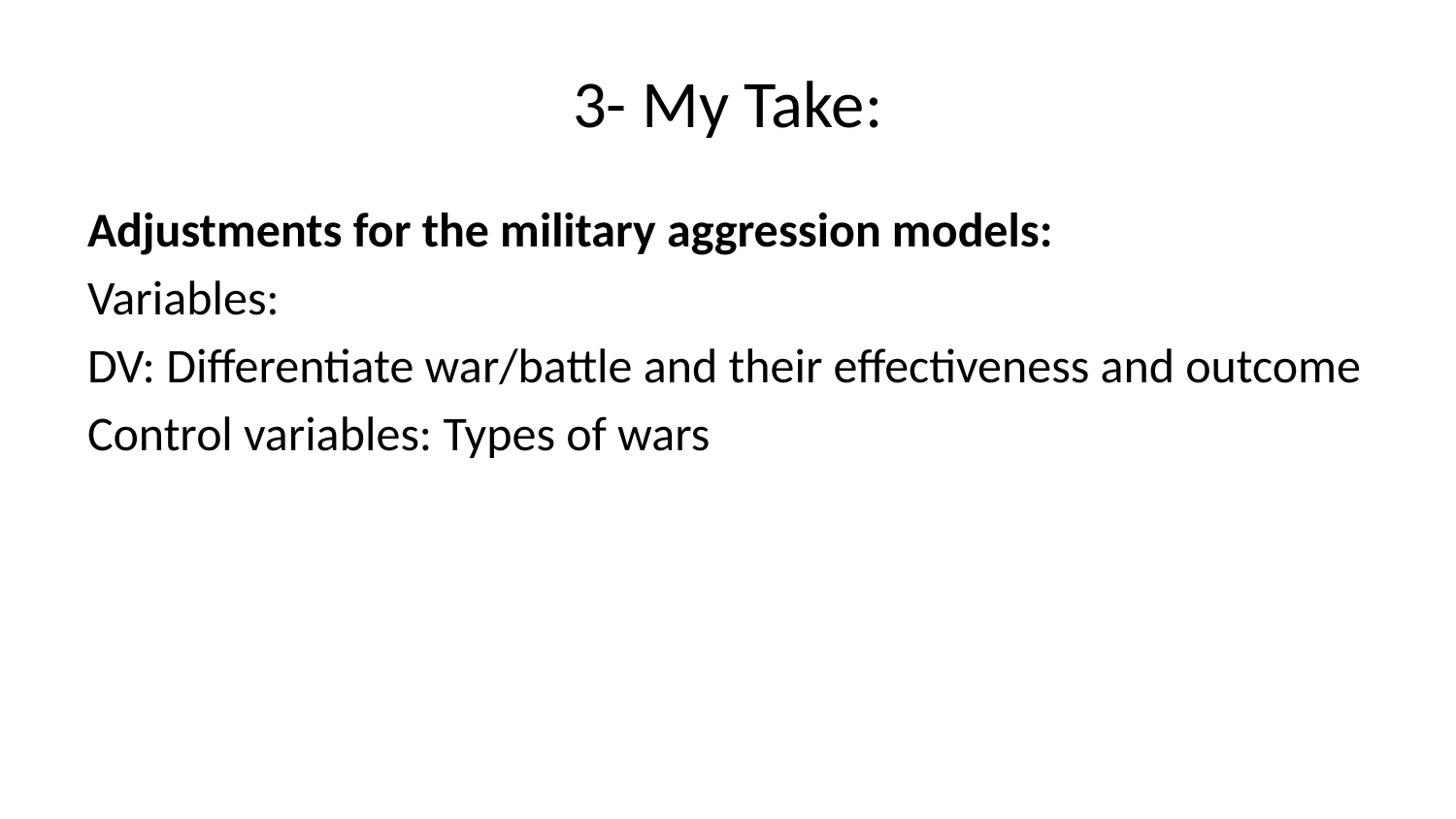

# 3- My Take:
Adjustments for the military aggression models:
Variables:
DV: Differentiate war/battle and their effectiveness and outcome
Control variables: Types of wars